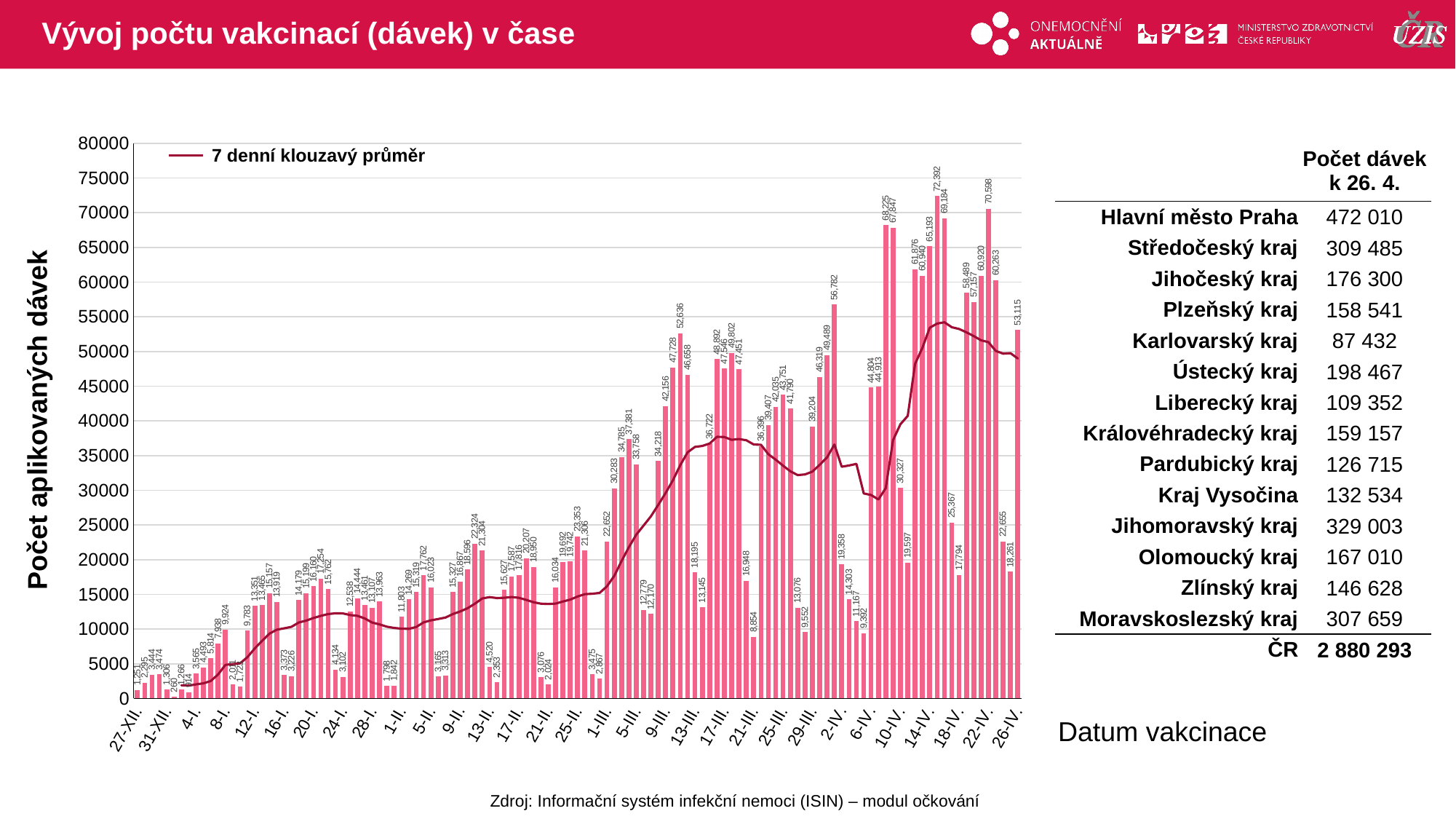

# Vývoj počtu vakcinací (dávek) v čase

### Chart

| Category | celkem |
|---|---|
| 27-XII. | 1251.0 |
| 28-XII. | 2295.0 |
| 29-XII. | 3444.0 |
| 30-XII. | 3474.0 |
| 31-XII. | 1306.0 |
| 1-I. | 260.0 |
| 2-I. | 1266.0 |
| 3-I. | 914.0 |
| 4-I. | 3565.0 |
| 5-I. | 4493.0 |
| 6-I. | 5814.0 |
| 7-I. | 7938.0 |
| 8-I. | 9924.0 |
| 9-I. | 2011.0 |
| 10-I. | 1723.0 |
| 11-I. | 9783.0 |
| 12-I. | 13351.0 |
| 13-I. | 13465.0 |
| 14-I. | 15157.0 |
| 15-I. | 13919.0 |
| 16-I. | 3373.0 |
| 17-I. | 3226.0 |
| 18-I. | 14179.0 |
| 19-I. | 15199.0 |
| 20-I. | 16160.0 |
| 21-I. | 17254.0 |
| 22-I. | 15762.0 |
| 23-I. | 4134.0 |
| 24-I. | 3102.0 |
| 25-I. | 12538.0 |
| 26-I. | 14444.0 |
| 27-I. | 13461.0 |
| 28-I. | 13107.0 |
| 29-I. | 13963.0 |
| 30-I. | 1798.0 |
| 31-I. | 1842.0 |
| 1-II. | 11803.0 |
| 2-II. | 14269.0 |
| 3-II. | 15319.0 |
| 4-II. | 17762.0 |
| 5-II. | 16023.0 |
| 6-II. | 3165.0 |
| 7-II. | 3313.0 |
| 8-II. | 15327.0 |
| 9-II. | 16867.0 |
| 10-II. | 18596.0 |
| 11-II. | 22324.0 |
| 12-II. | 21304.0 |
| 13-II. | 4520.0 |
| 14-II. | 2353.0 |
| 15-II. | 15627.0 |
| 16-II. | 17587.0 |
| 17-II. | 17816.0 |
| 18-II. | 20207.0 |
| 19-II. | 18950.0 |
| 20-II. | 3076.0 |
| 21-II. | 2024.0 |
| 22-II. | 16034.0 |
| 23-II. | 19692.0 |
| 24-II. | 19742.0 |
| 25-II. | 23353.0 |
| 26-II. | 21306.0 |
| 27-II. | 3475.0 |
| 28-II. | 2867.0 |
| 1-III. | 22652.0 |
| 2-III. | 30283.0 |
| 3-III. | 34785.0 |
| 4-III. | 37381.0 |
| 5-III. | 33758.0 |
| 6-III. | 12779.0 |
| 7-III. | 12170.0 |
| 8-III. | 34218.0 |
| 9-III. | 42156.0 |
| 10-III. | 47728.0 |
| 11-III. | 52636.0 |
| 12-III. | 46658.0 |
| 13-III. | 18195.0 |
| 14-III. | 13145.0 |
| 15-III. | 36722.0 |
| 16-III. | 48892.0 |
| 17-III. | 47546.0 |
| 18-III. | 49802.0 |
| 19-III. | 47451.0 |
| 20-III. | 16948.0 |
| 21-III. | 8854.0 |
| 22-III. | 36396.0 |
| 23-III. | 39407.0 |
| 24-III. | 42035.0 |
| 25-III. | 43751.0 |
| 26-III. | 41790.0 |
| 27-III. | 13076.0 |
| 28-III. | 9552.0 |
| 29-III. | 39204.0 |
| 30-III. | 46319.0 |
| 31-III. | 49489.0 |
| 1-IV. | 56782.0 |
| 2-IV. | 19358.0 |
| 3-IV. | 14303.0 |
| 4-IV. | 11167.0 |
| 5-IV. | 9392.0 |
| 6-IV. | 44804.0 |
| 7-IV. | 44913.0 |
| 8-IV. | 68225.0 |
| 9-IV. | 67847.0 |
| 10-IV. | 30327.0 |
| 11-IV. | 19597.0 |
| 12-IV. | 61876.0 |
| 13-IV. | 60940.0 |
| 14-IV. | 65193.0 |
| 15-IV. | 72392.0 |
| 16-IV. | 69184.0 |
| 17-IV. | 25367.0 |
| 18-IV. | 17794.0 |
| 19-IV. | 58489.0 |
| 20-IV. | 57157.0 |
| 21-IV. | 60920.0 |
| 22-IV. | 70598.0 |
| 23-IV. | 60263.0 |
| 24-IV. | 22655.0 |
| 25-IV. | 18261.0 |
| 26-IV. | 53115.0 |
|  | Počet dávek k 26. 4. |
| --- | --- |
| Hlavní město Praha | 472 010 |
| Středočeský kraj | 309 485 |
| Jihočeský kraj | 176 300 |
| Plzeňský kraj | 158 541 |
| Karlovarský kraj | 87 432 |
| Ústecký kraj | 198 467 |
| Liberecký kraj | 109 352 |
| Královéhradecký kraj | 159 157 |
| Pardubický kraj | 126 715 |
| Kraj Vysočina | 132 534 |
| Jihomoravský kraj | 329 003 |
| Olomoucký kraj | 167 010 |
| Zlínský kraj | 146 628 |
| Moravskoslezský kraj | 307 659 |
| ČR | 2 880 293 |
7 denní klouzavý průměr
Počet aplikovaných dávek
Datum vakcinace
Zdroj: Informační systém infekční nemoci (ISIN) – modul očkování